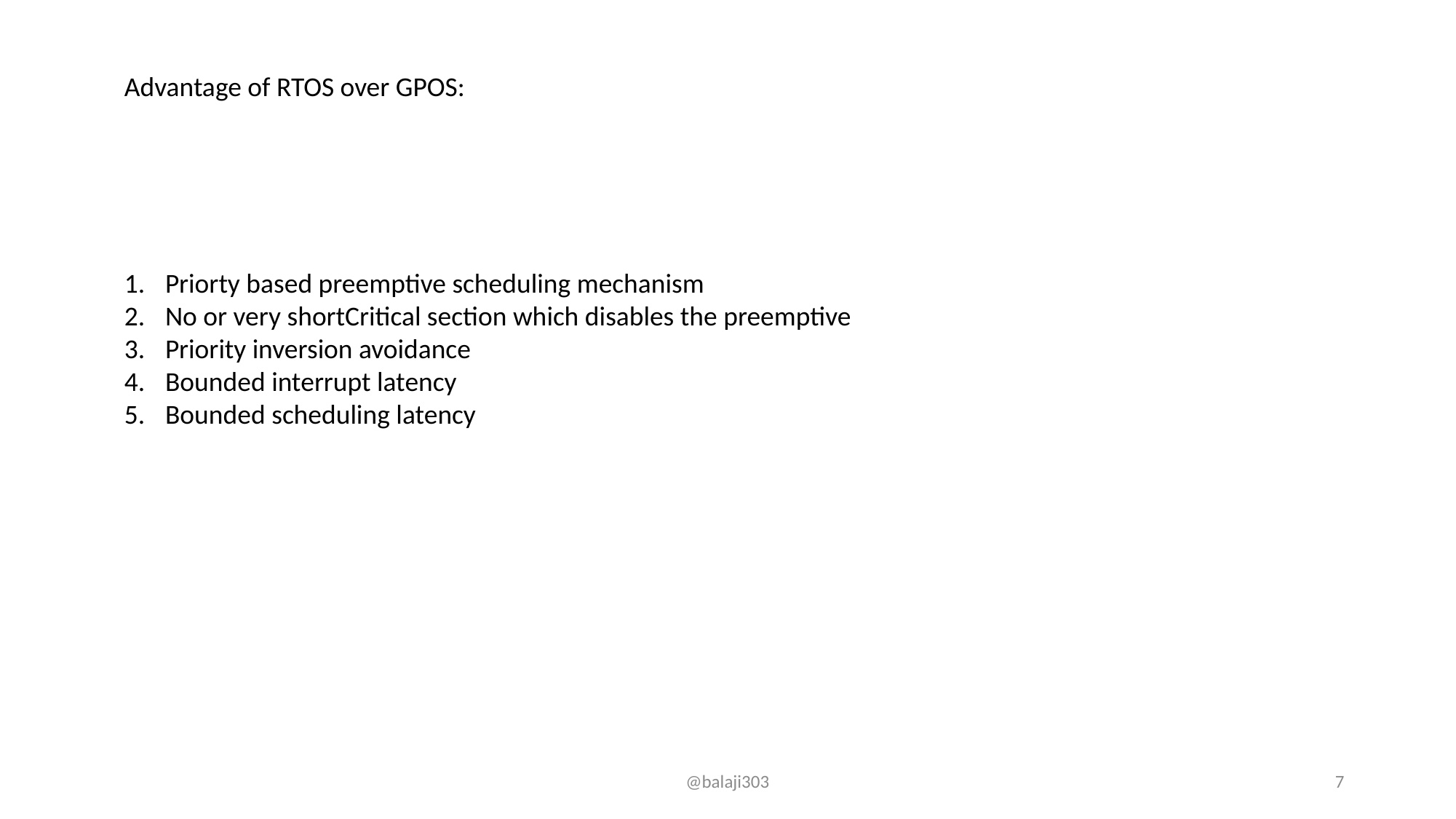

Advantage of RTOS over GPOS:

Priorty based preemptive scheduling mechanism
No or very shortCritical section which disables the preemptive
Priority inversion avoidance
Bounded interrupt latency
Bounded scheduling latency
@balaji303
7